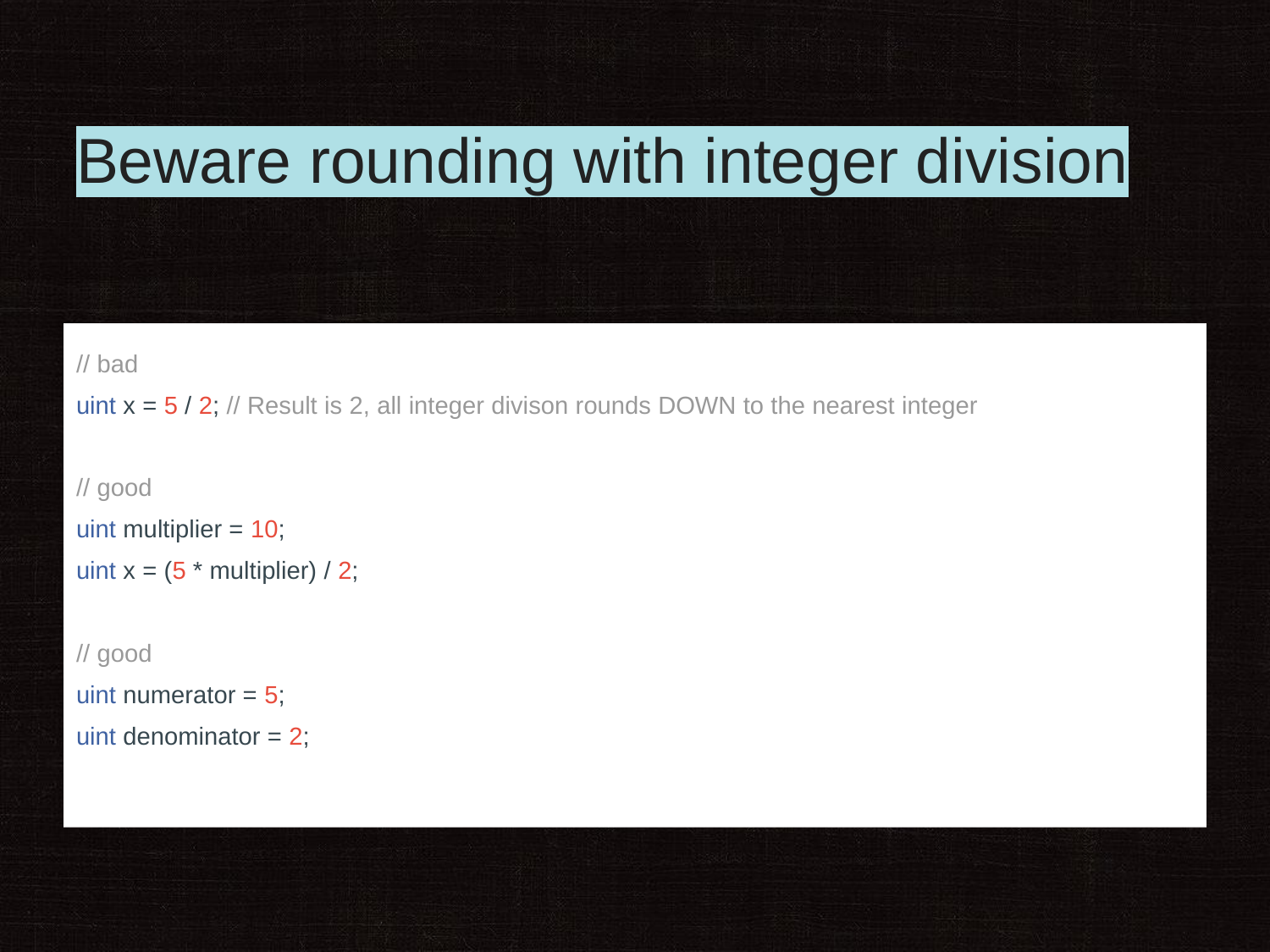

# Beware rounding with integer division
// bad
uint x = 5 / 2; // Result is 2, all integer divison rounds DOWN to the nearest integer

// good
uint multiplier = 10;
uint x = (5 * multiplier) / 2;

// good
uint numerator = 5;
uint denominator = 2;